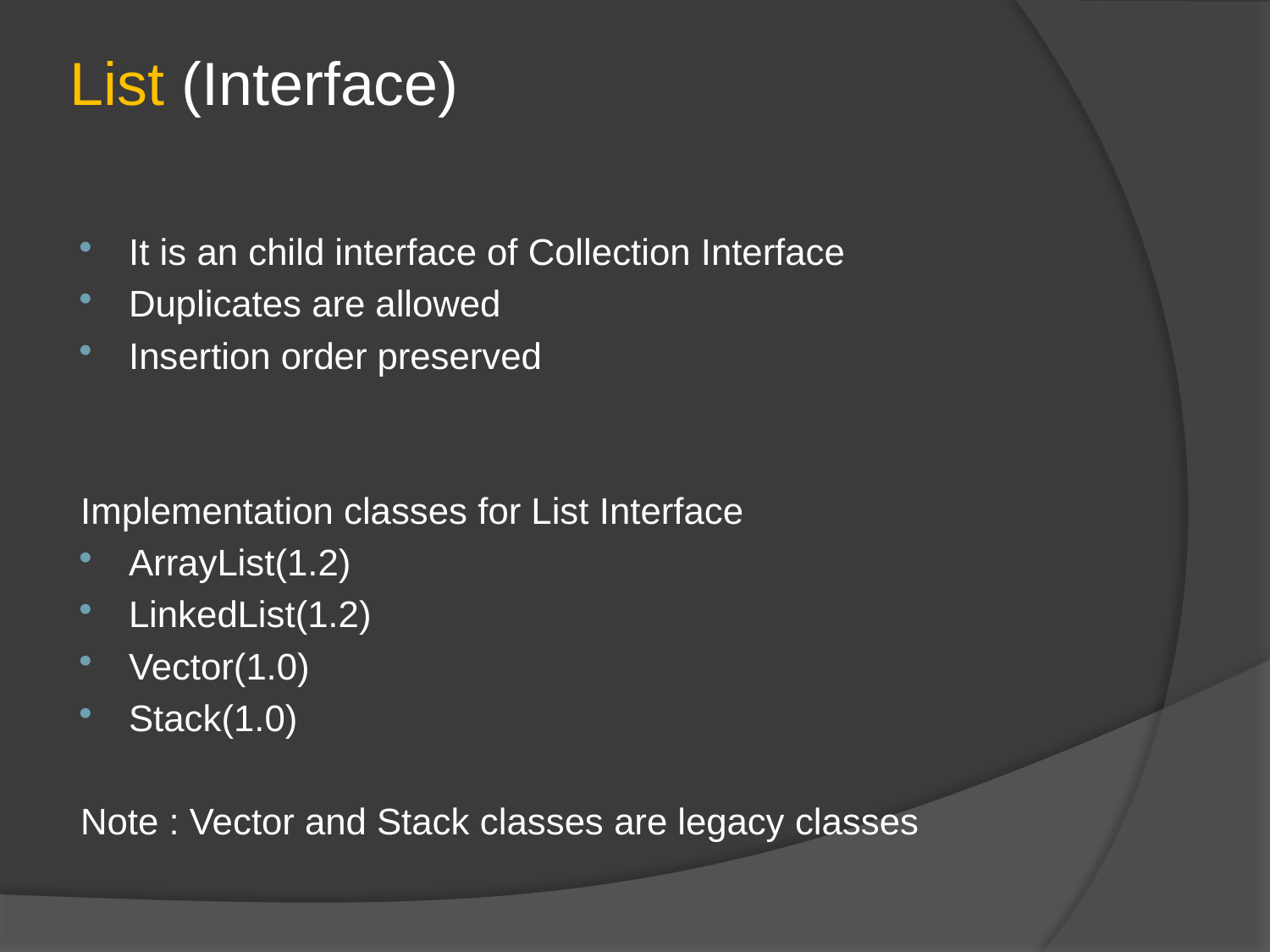

# List (Interface)
It is an child interface of Collection Interface
Duplicates are allowed
Insertion order preserved

Implementation classes for List Interface
ArrayList(1.2)
LinkedList(1.2)
Vector(1.0)
Stack(1.0)

Note : Vector and Stack classes are legacy classes